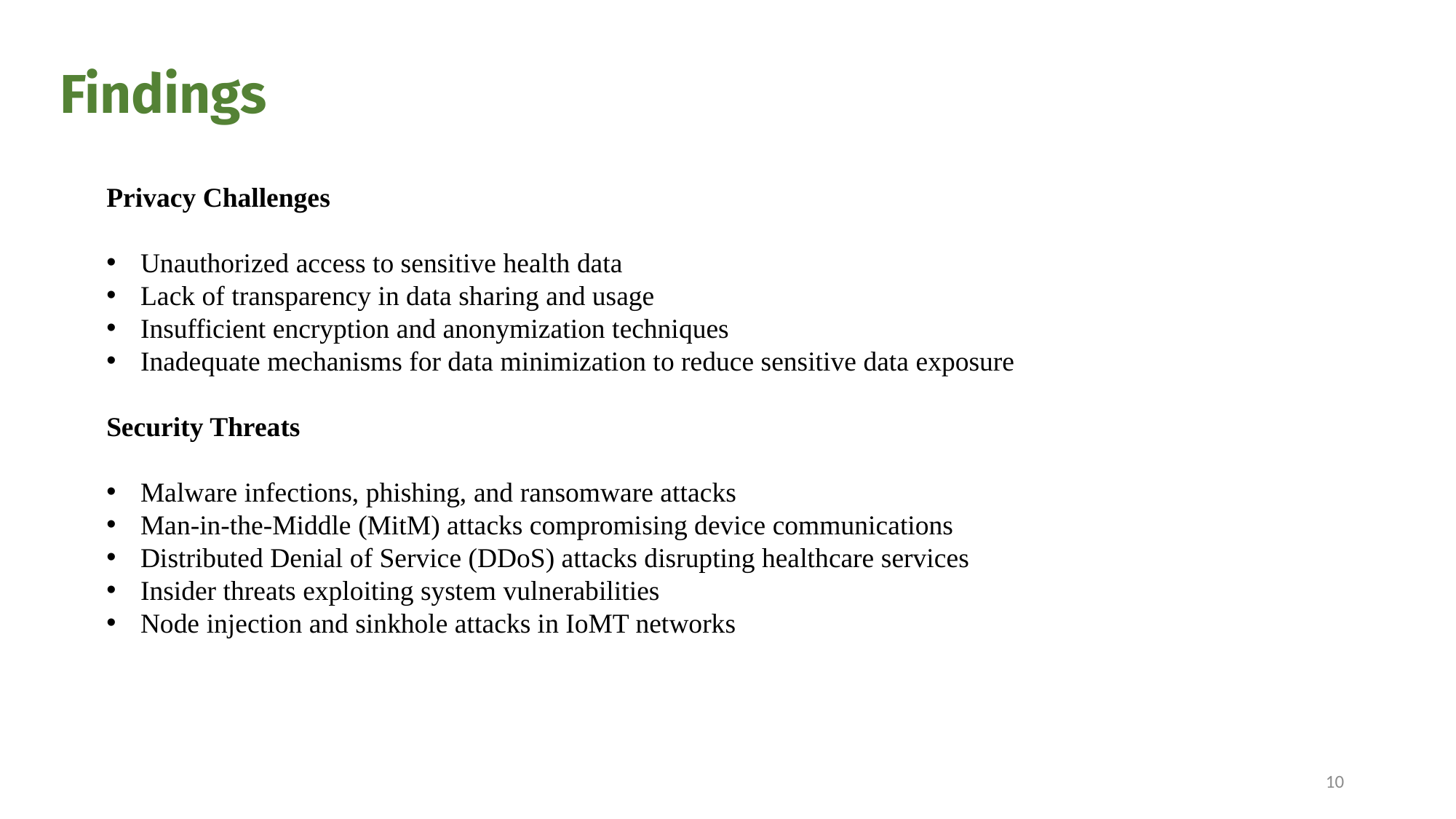

# Findings
Privacy Challenges

Unauthorized access to sensitive health data
Lack of transparency in data sharing and usage
Insufficient encryption and anonymization techniques
Inadequate mechanisms for data minimization to reduce sensitive data exposure

Security Threats

Malware infections, phishing, and ransomware attacks
Man-in-the-Middle (MitM) attacks compromising device communications
Distributed Denial of Service (DDoS) attacks disrupting healthcare services
Insider threats exploiting system vulnerabilities
Node injection and sinkhole attacks in IoMT networks
10